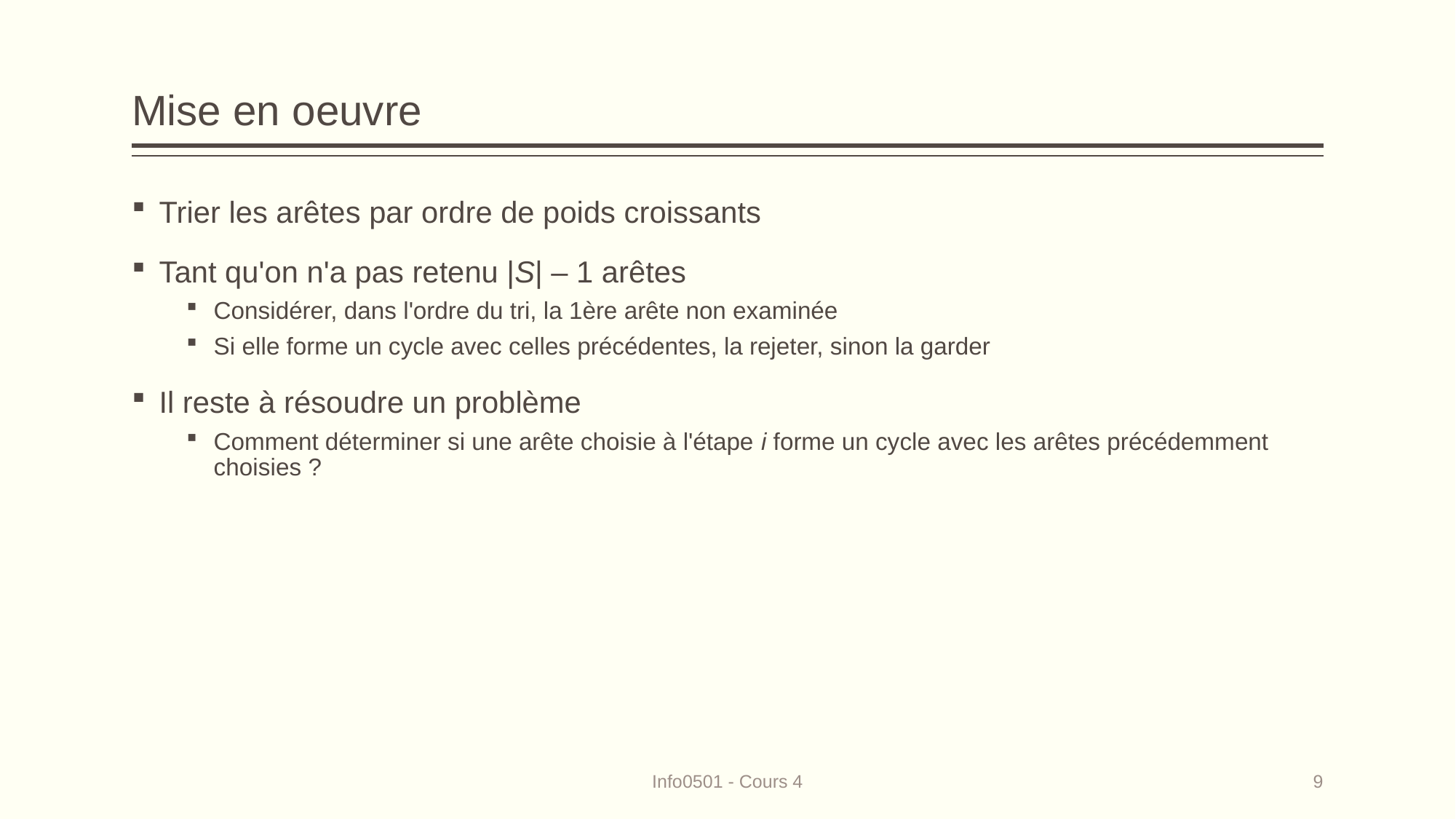

# Mise en oeuvre
Trier les arêtes par ordre de poids croissants
Tant qu'on n'a pas retenu |S| – 1 arêtes
Considérer, dans l'ordre du tri, la 1ère arête non examinée
Si elle forme un cycle avec celles précédentes, la rejeter, sinon la garder
Il reste à résoudre un problème
Comment déterminer si une arête choisie à l'étape i forme un cycle avec les arêtes précédemment choisies ?

Info0501 - Cours 4
9